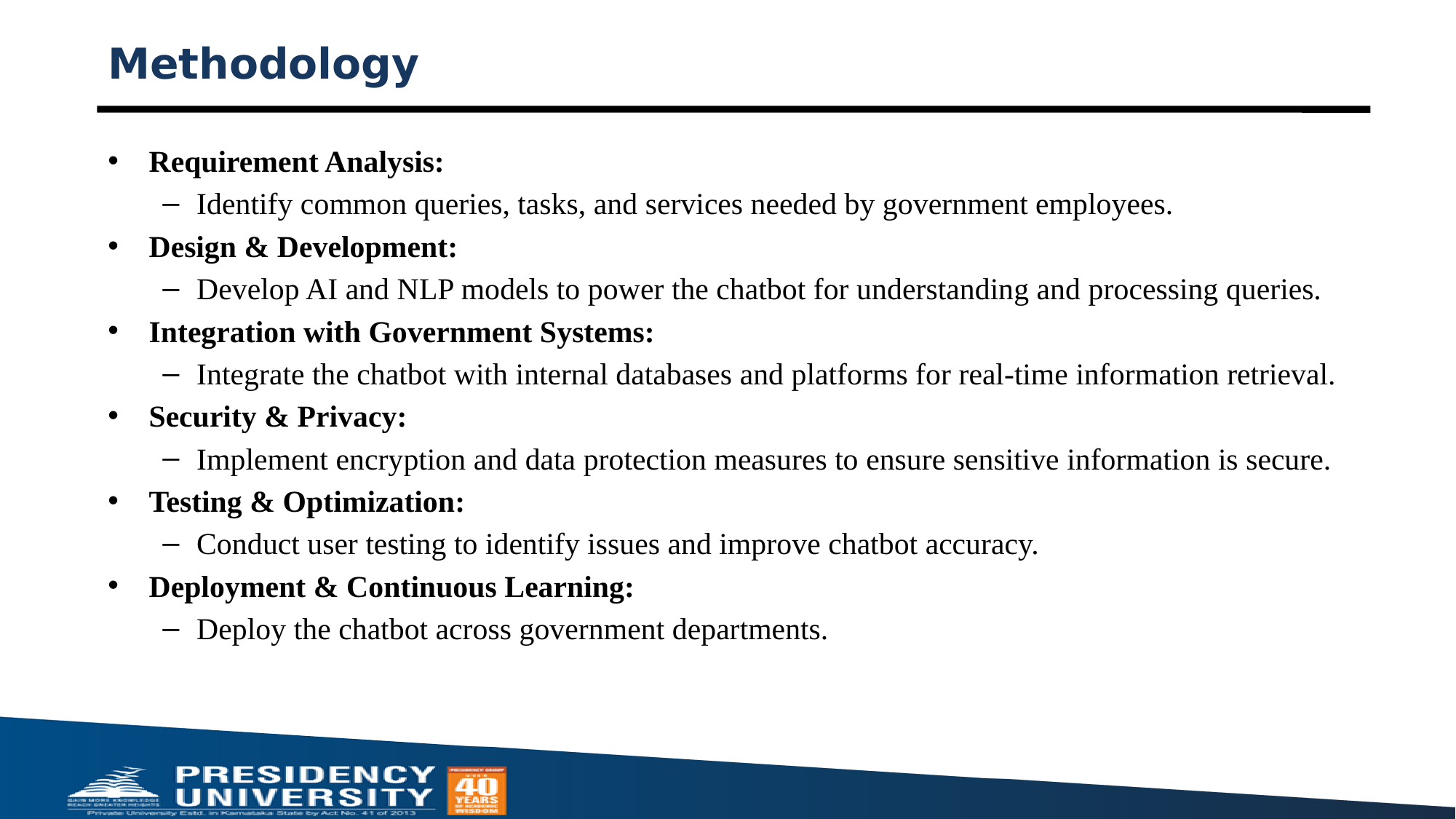

# Methodology
Requirement Analysis:
Identify common queries, tasks, and services needed by government employees.
Design & Development:
Develop AI and NLP models to power the chatbot for understanding and processing queries.
Integration with Government Systems:
Integrate the chatbot with internal databases and platforms for real-time information retrieval.
Security & Privacy:
Implement encryption and data protection measures to ensure sensitive information is secure.
Testing & Optimization:
Conduct user testing to identify issues and improve chatbot accuracy.
Deployment & Continuous Learning:
Deploy the chatbot across government departments.